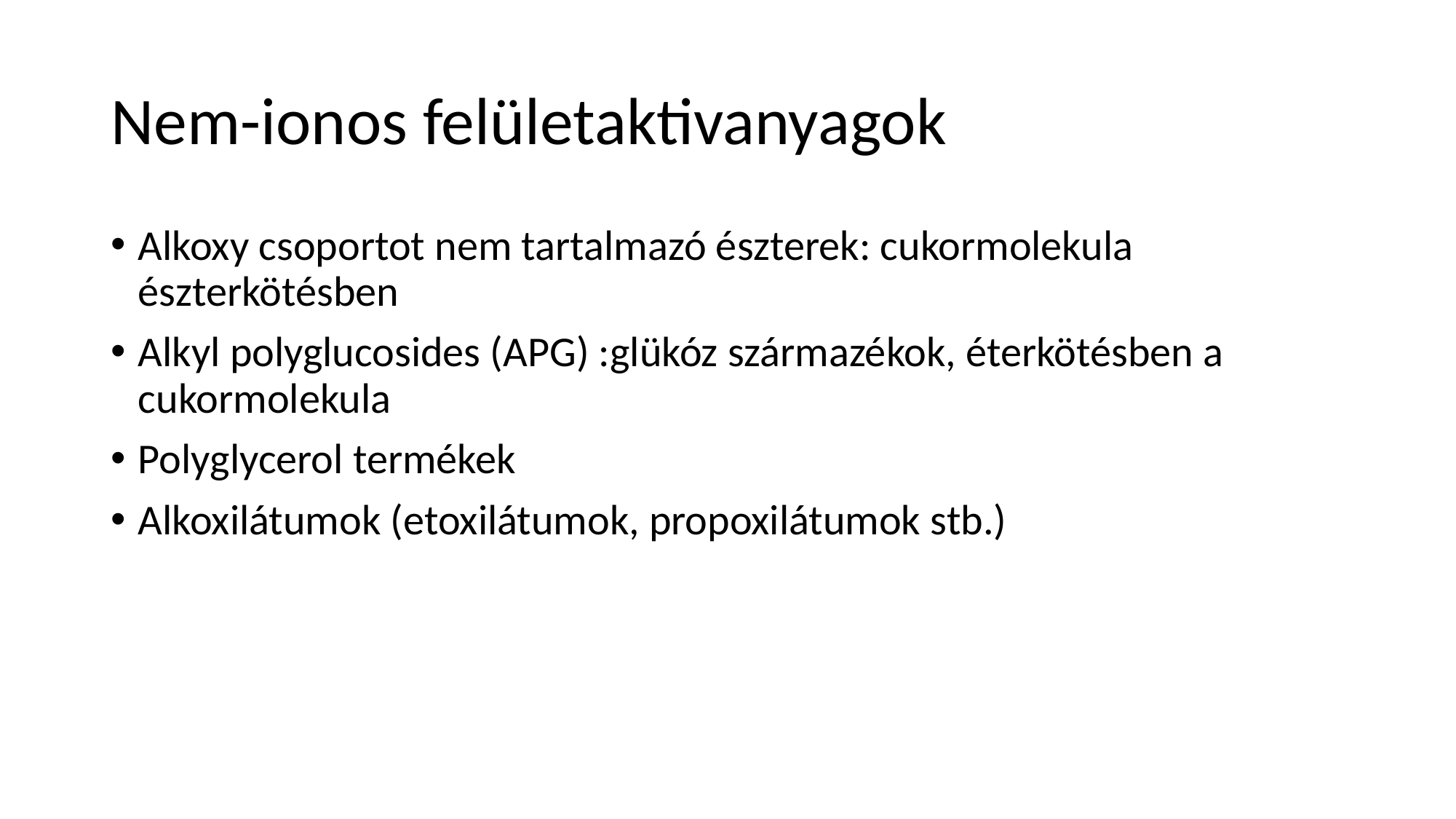

# Nem-ionos felületaktivanyagok
Alkoxy csoportot nem tartalmazó észterek: cukormolekula észterkötésben
Alkyl polyglucosides (APG) :glükóz származékok, éterkötésben a cukormolekula
Polyglycerol termékek
Alkoxilátumok (etoxilátumok, propoxilátumok stb.)